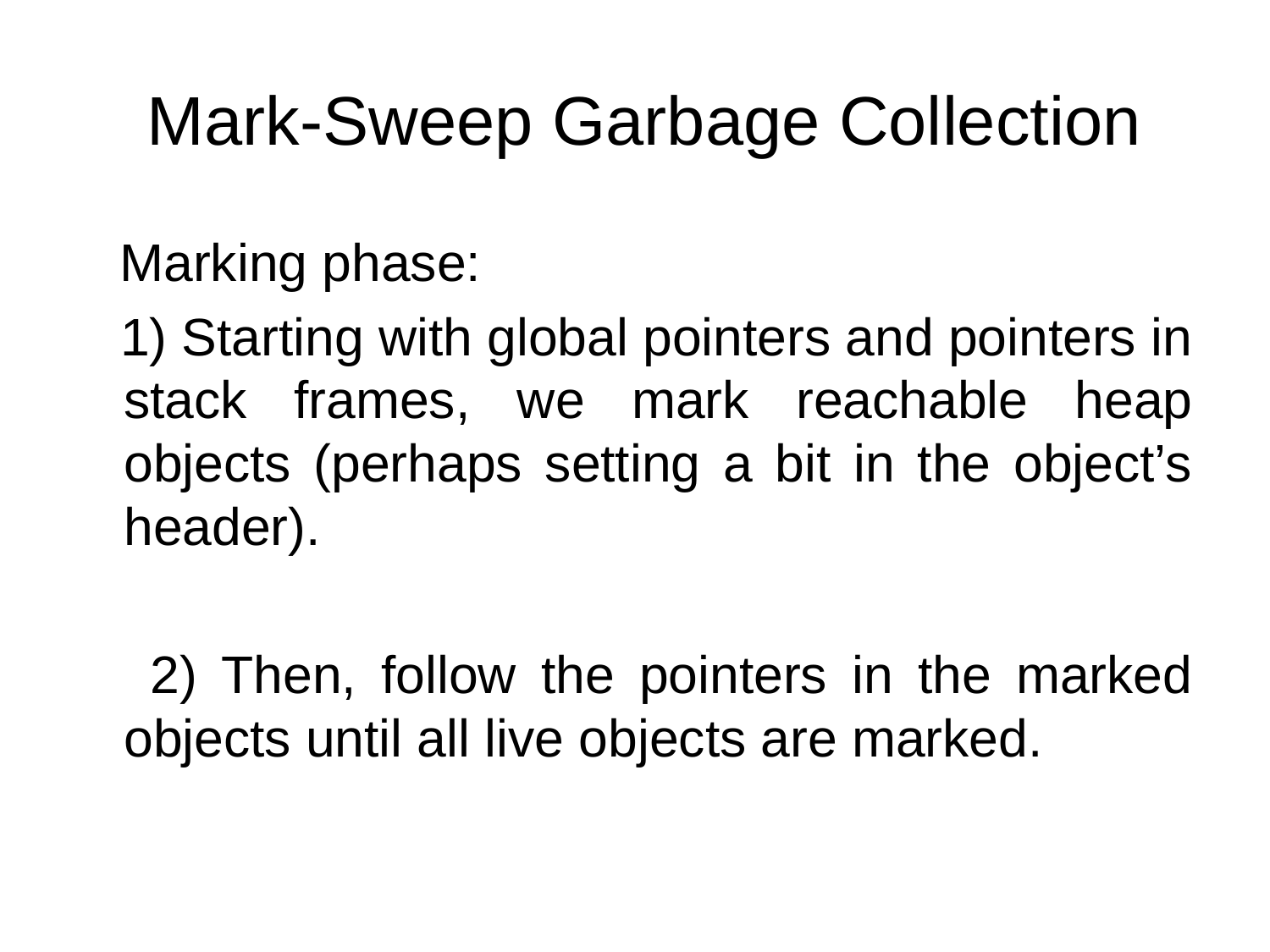

# Mark-Sweep Garbage Collection
   Marking phase:
   1) Starting with global pointers and pointers in stack frames, we mark reachable heap objects (perhaps setting a bit in the object’s header).

   2) Then, follow the pointers in the marked objects until all live objects are marked.